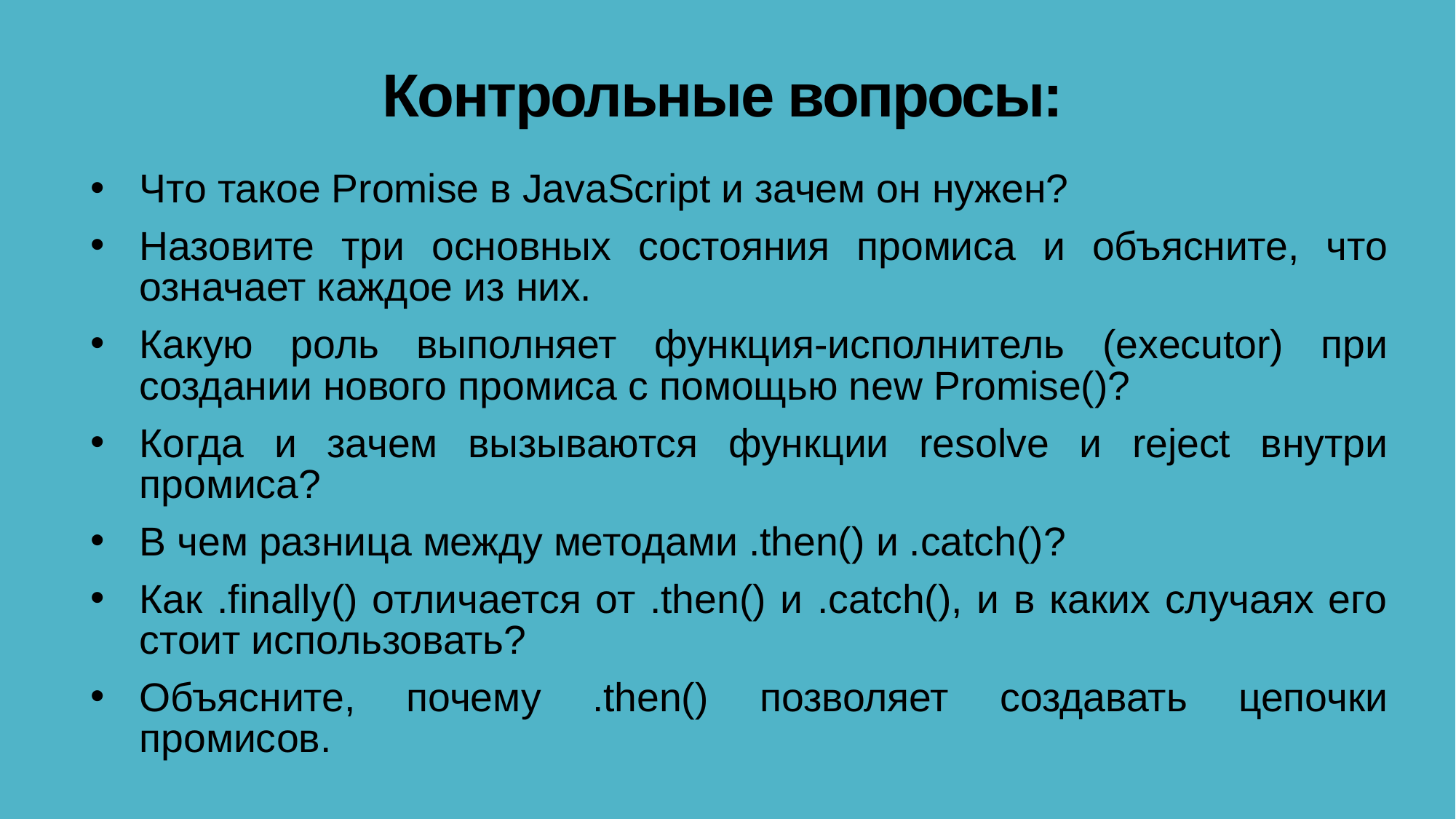

# Контрольные вопросы:
Что такое Promise в JavaScript и зачем он нужен?
Назовите три основных состояния промиса и объясните, что означает каждое из них.
Какую роль выполняет функция-исполнитель (executor) при создании нового промиса с помощью new Promise()?
Когда и зачем вызываются функции resolve и reject внутри промиса?
В чем разница между методами .then() и .catch()?
Как .finally() отличается от .then() и .catch(), и в каких случаях его стоит использовать?
Объясните, почему .then() позволяет создавать цепочки промисов.